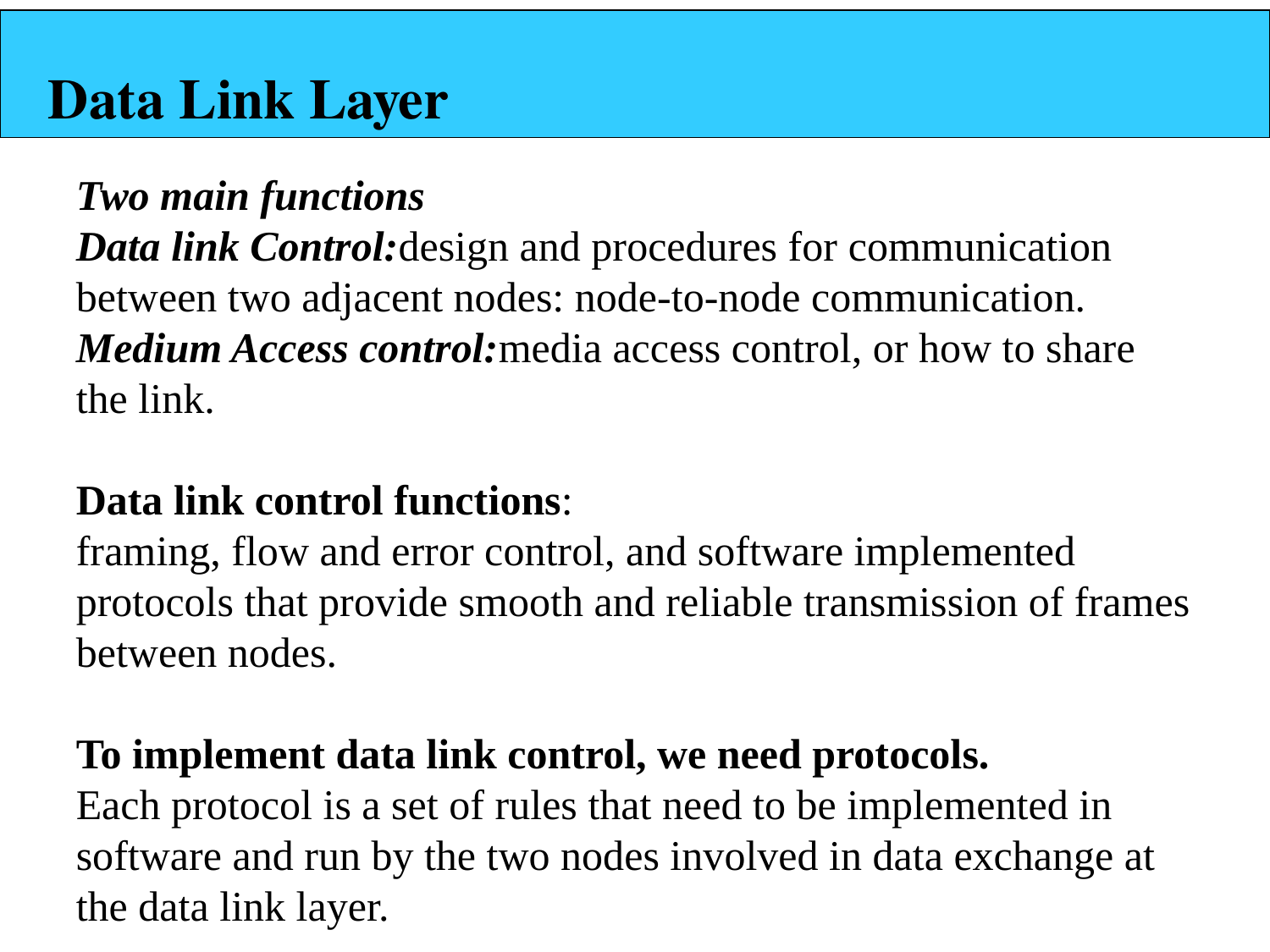

Data Link Layer
Two main functions
Data link Control:design and procedures for communication between two adjacent nodes: node-to-node communication.
Medium Access control:media access control, or how to share the link.

Data link control functions:
framing, flow and error control, and software implemented protocols that provide smooth and reliable transmission of frames between nodes.

To implement data link control, we need protocols.
Each protocol is a set of rules that need to be implemented in software and run by the two nodes involved in data exchange at the data link layer.